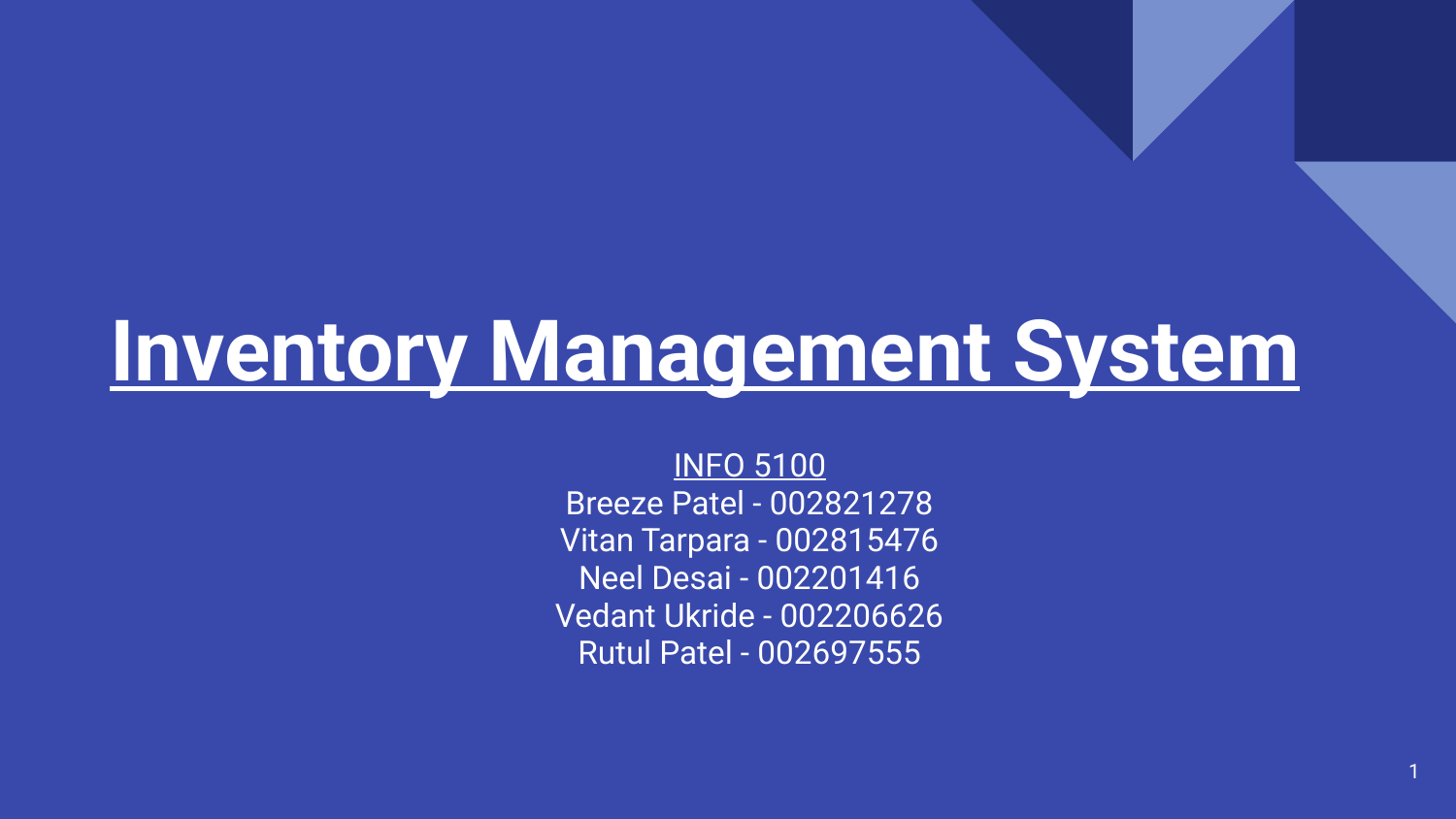

# Inventory Management System
INFO 5100
Breeze Patel - 002821278
Vitan Tarpara - 002815476
Neel Desai - 002201416
Vedant Ukride - 002206626
Rutul Patel - 002697555
1